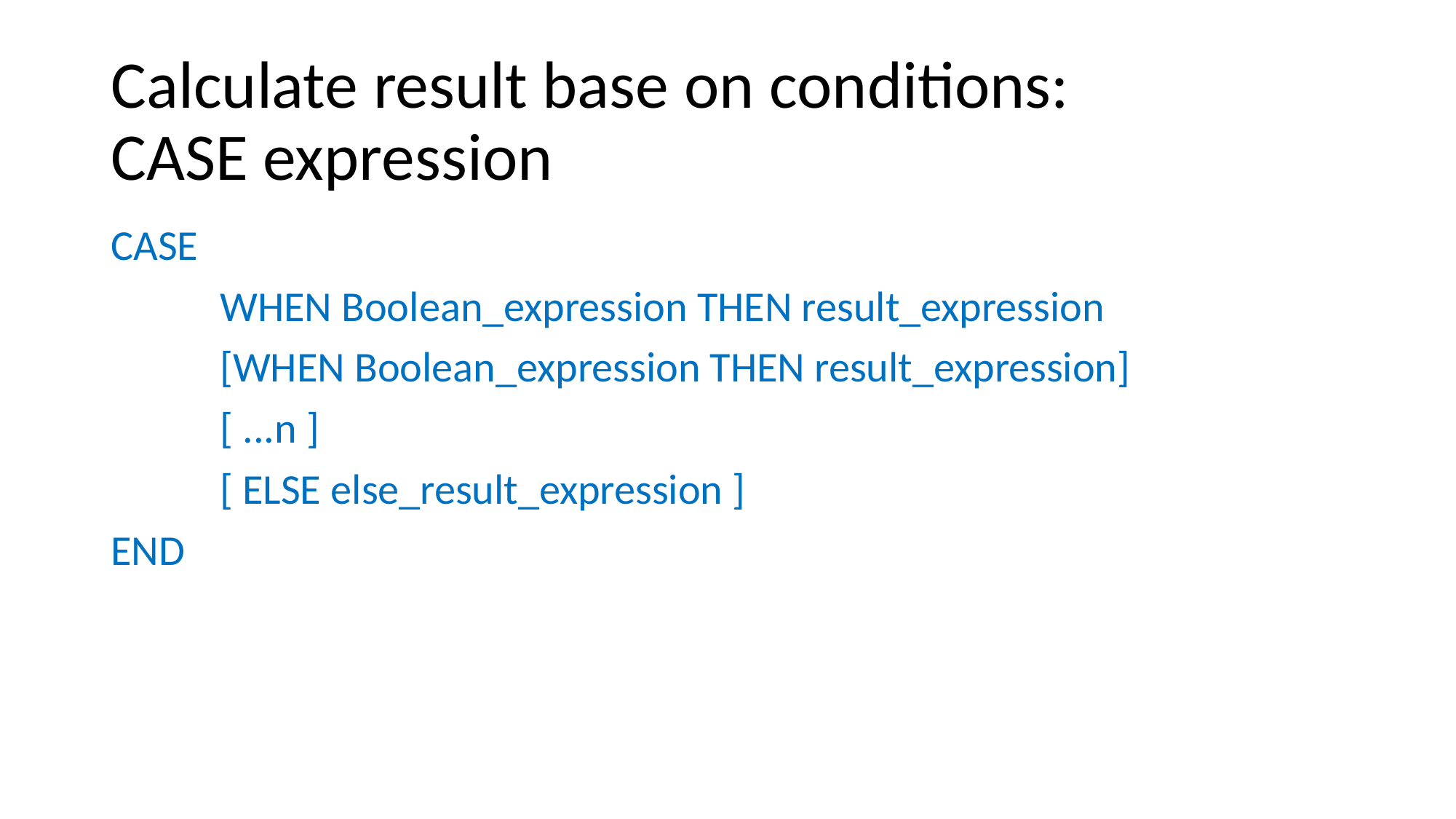

# Calculate result base on conditions: CASE expression
CASE
	WHEN Boolean_expression THEN result_expression
	[WHEN Boolean_expression THEN result_expression]
	[ ...n ]
	[ ELSE else_result_expression ]
END